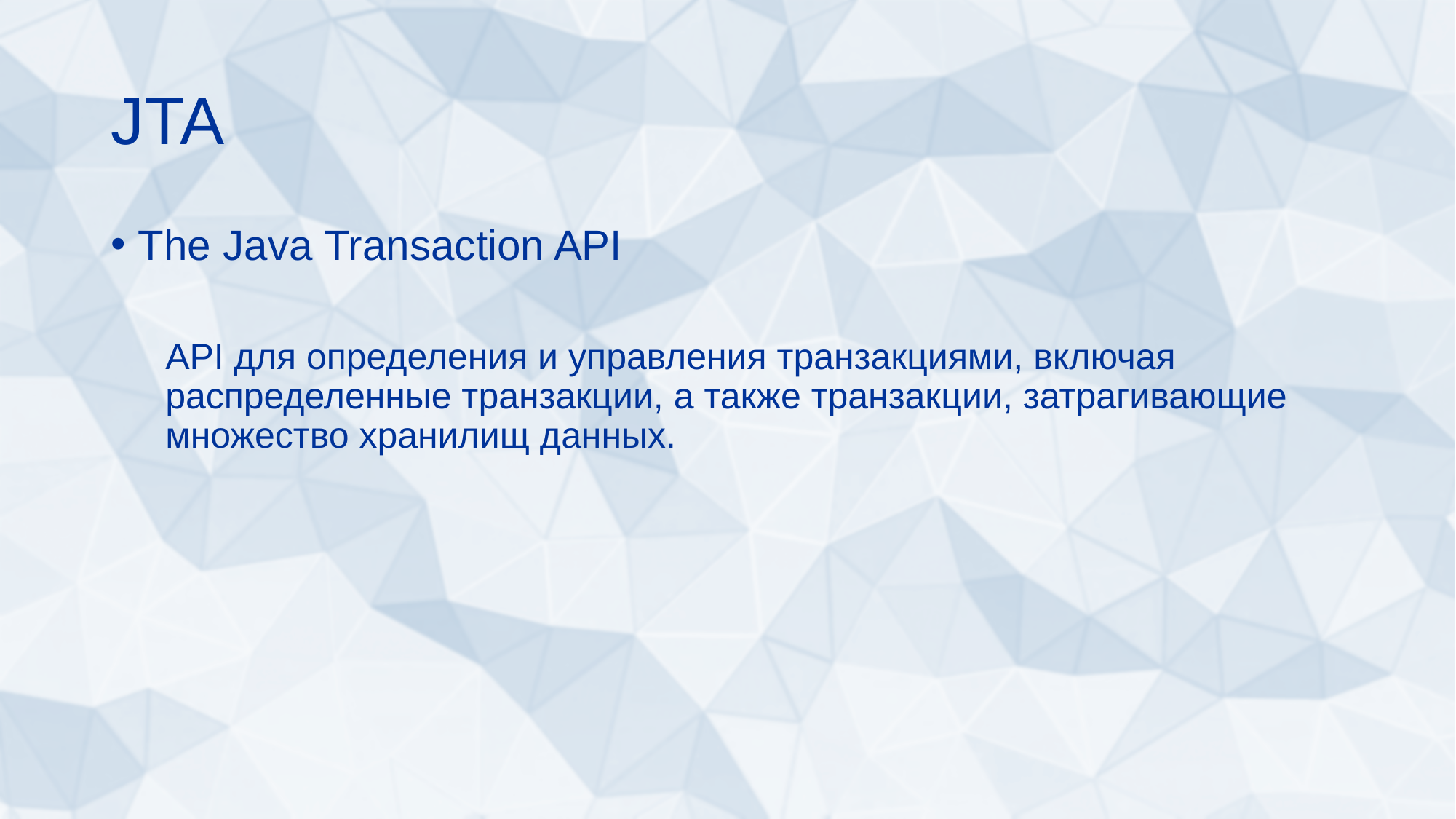

# JTA
The Java Transaction API

API для определения и управления транзакциями, включая распределенные транзакции, а также транзакции, затрагивающие множество хранилищ данных.